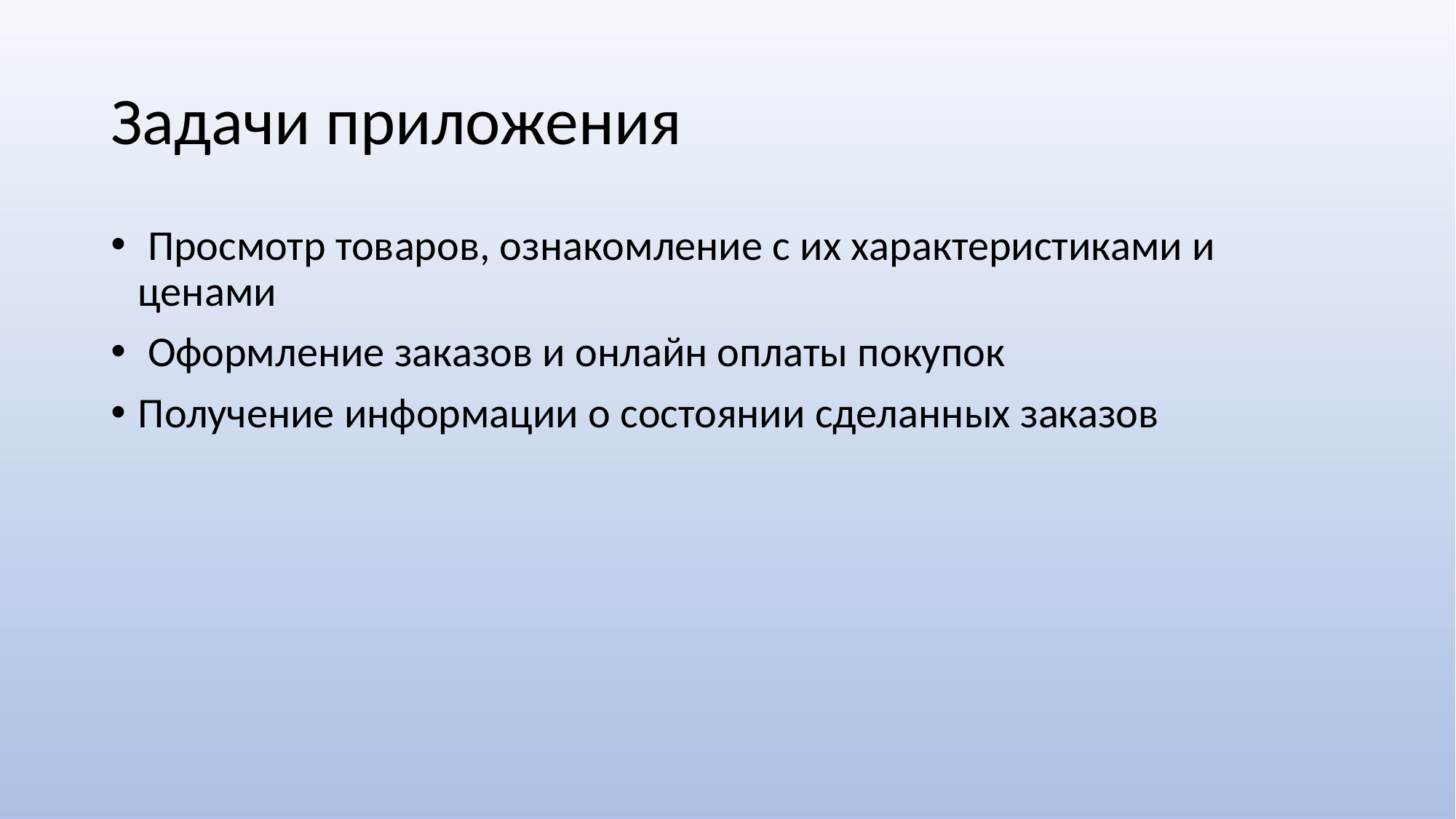

# Задачи приложения
 Просмотр товаров, ознакомление с их характеристиками и ценами
 Оформление заказов и онлайн оплаты покупок
Получение информации о состоянии сделанных заказов